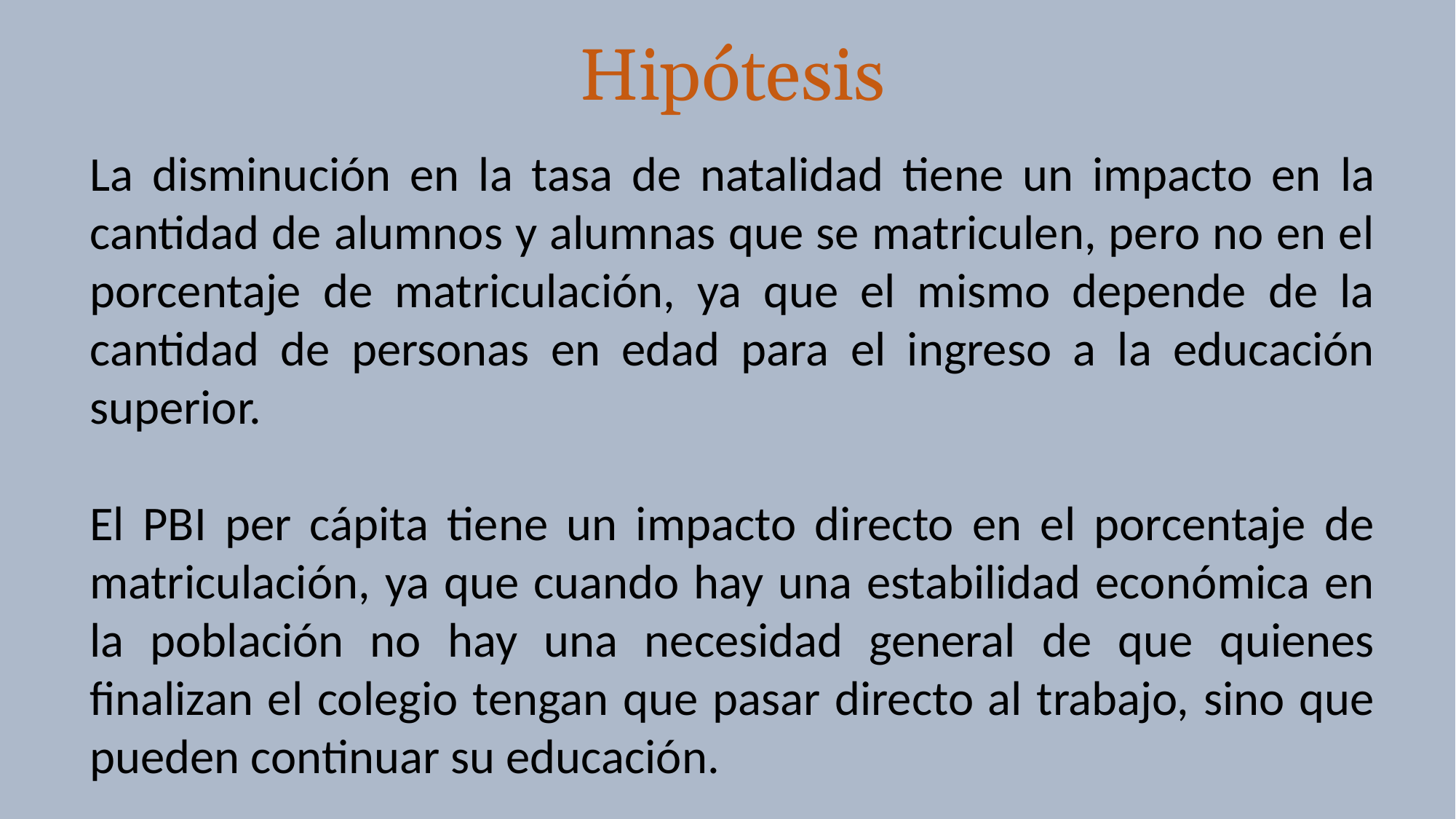

Hipótesis
La disminución en la tasa de natalidad tiene un impacto en la cantidad de alumnos y alumnas que se matriculen, pero no en el porcentaje de matriculación, ya que el mismo depende de la cantidad de personas en edad para el ingreso a la educación superior.
El PBI per cápita tiene un impacto directo en el porcentaje de matriculación, ya que cuando hay una estabilidad económica en la población no hay una necesidad general de que quienes finalizan el colegio tengan que pasar directo al trabajo, sino que pueden continuar su educación.